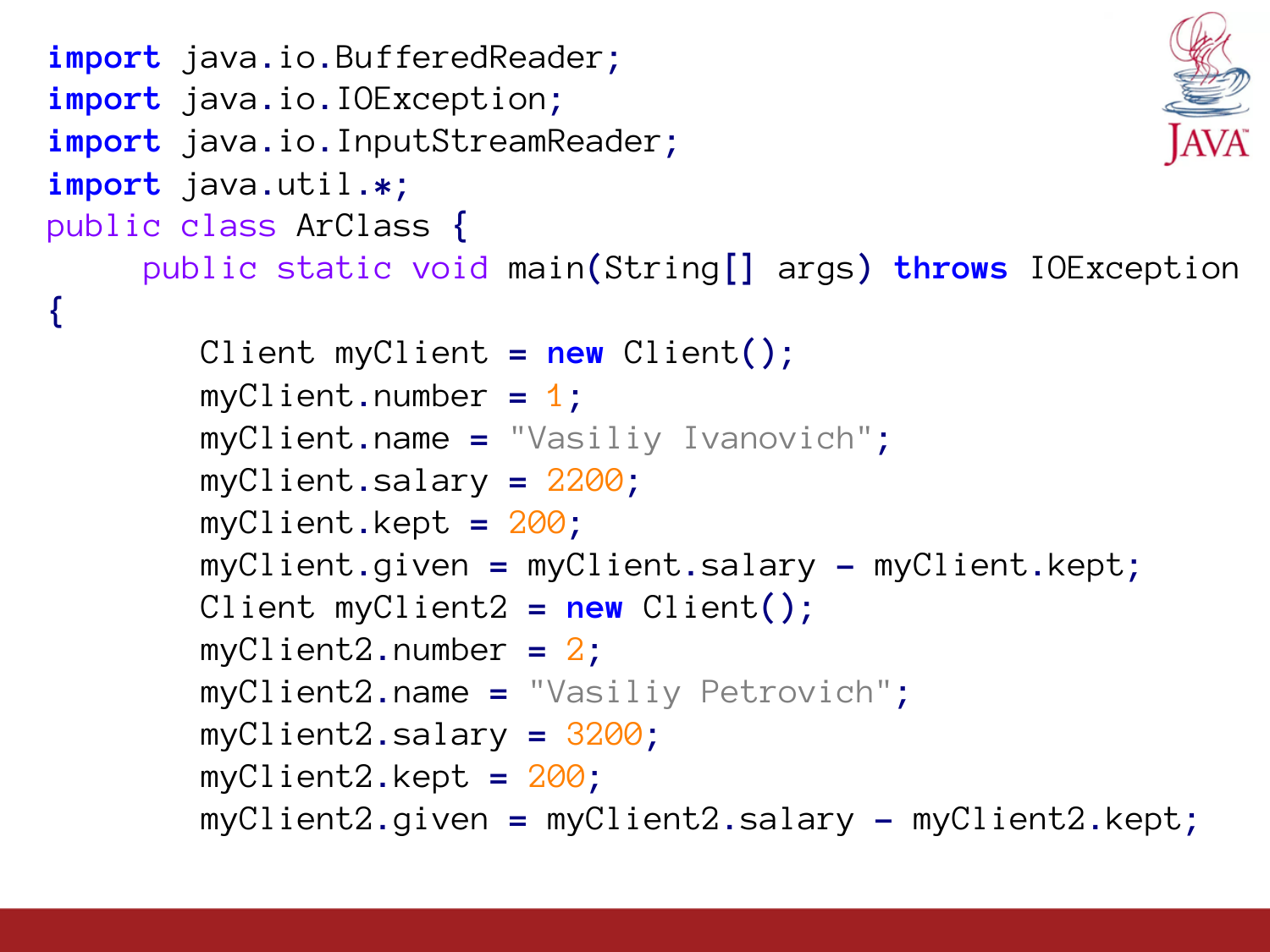

import java.io.BufferedReader;
import java.io.IOException;
import java.io.InputStreamReader;
import java.util.*;
public class ArClass {
     public static void main(String[] args) throws IOException {
        Client myClient = new Client();
        myClient.number = 1;
        myClient.name = "Vasiliy Ivanovich";
        myClient.salary = 2200;
        myClient.kept = 200;
        myClient.given = myClient.salary - myClient.kept;
        Client myClient2 = new Client();
        myClient2.number = 2;
        myClient2.name = "Vasiliy Petrovich";
        myClient2.salary = 3200;
        myClient2.kept = 200;
        myClient2.given = myClient2.salary - myClient2.kept;